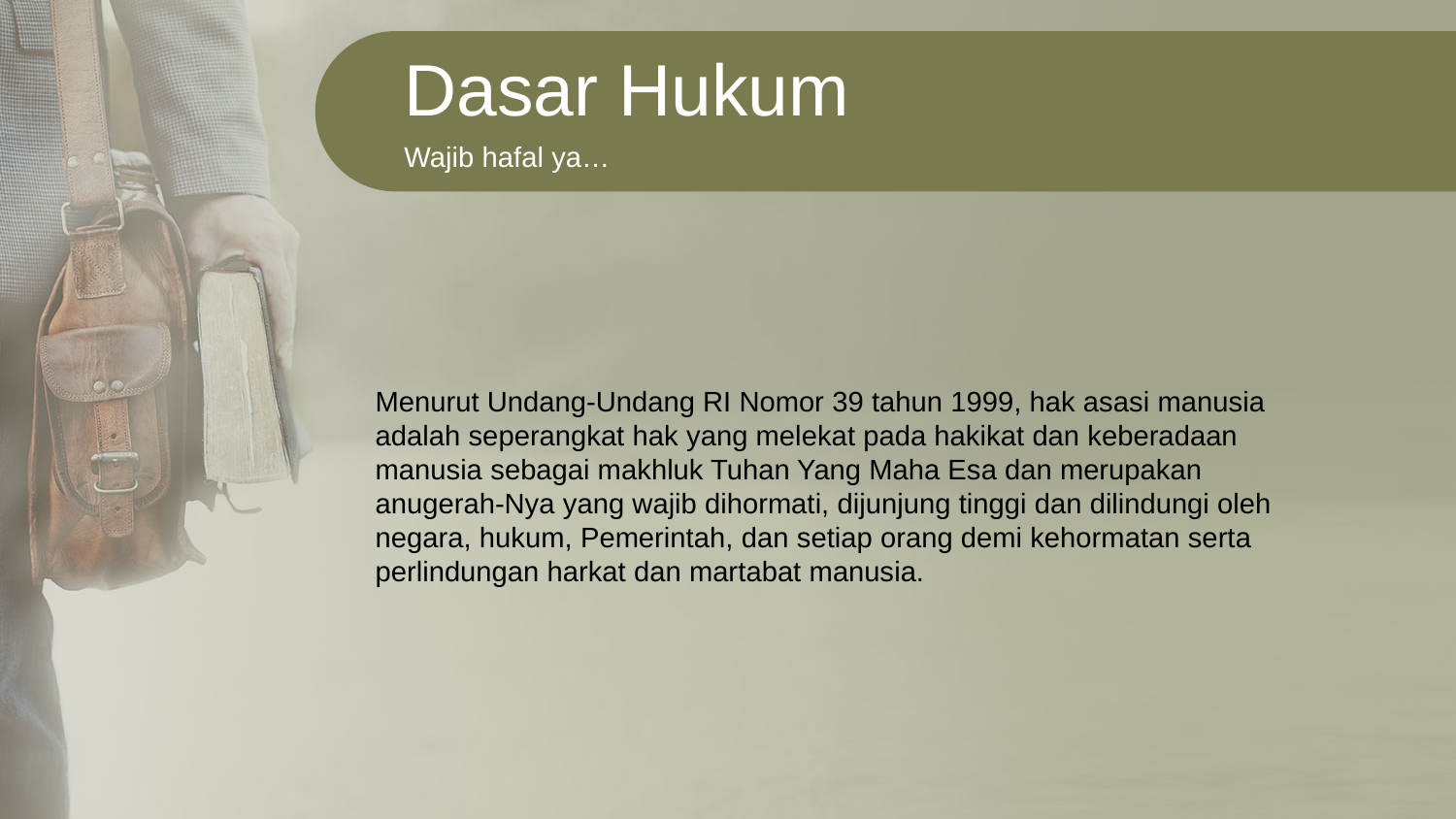

Dasar Hukum
Wajib hafal ya…
Menurut Undang-Undang RI Nomor 39 tahun 1999, hak asasi manusia
adalah seperangkat hak yang melekat pada hakikat dan keberadaan manusia sebagai makhluk Tuhan Yang Maha Esa dan merupakan anugerah-Nya yang wajib dihormati, dijunjung tinggi dan dilindungi oleh negara, hukum, Pemerintah, dan setiap orang demi kehormatan serta perlindungan harkat dan martabat manusia.